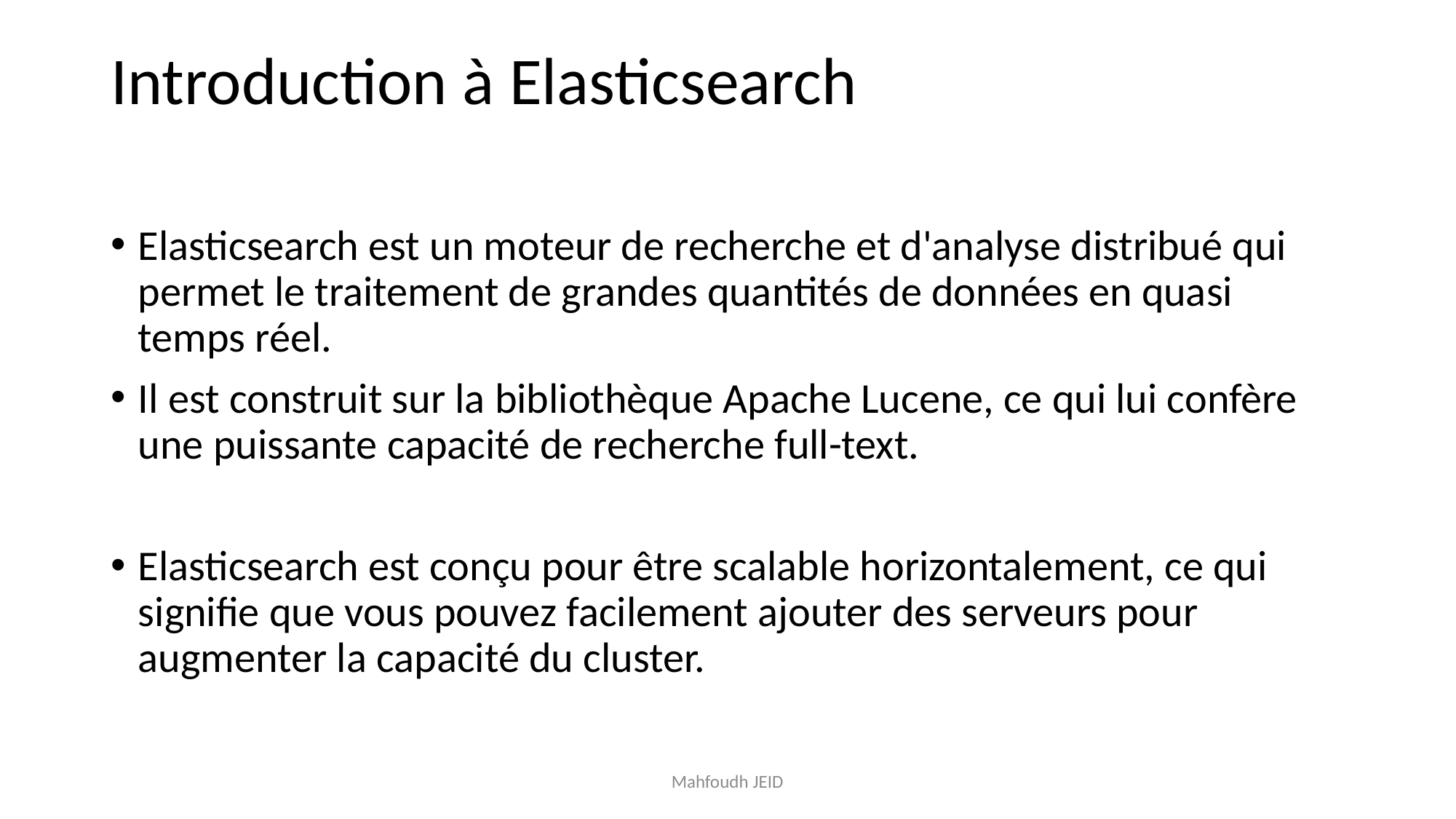

# Introduction à Elasticsearch
Elasticsearch est un moteur de recherche et d'analyse distribué qui permet le traitement de grandes quantités de données en quasi temps réel.
Il est construit sur la bibliothèque Apache Lucene, ce qui lui confère une puissante capacité de recherche full-text.

Elasticsearch est conçu pour être scalable horizontalement, ce qui signifie que vous pouvez facilement ajouter des serveurs pour augmenter la capacité du cluster.
Mahfoudh JEID